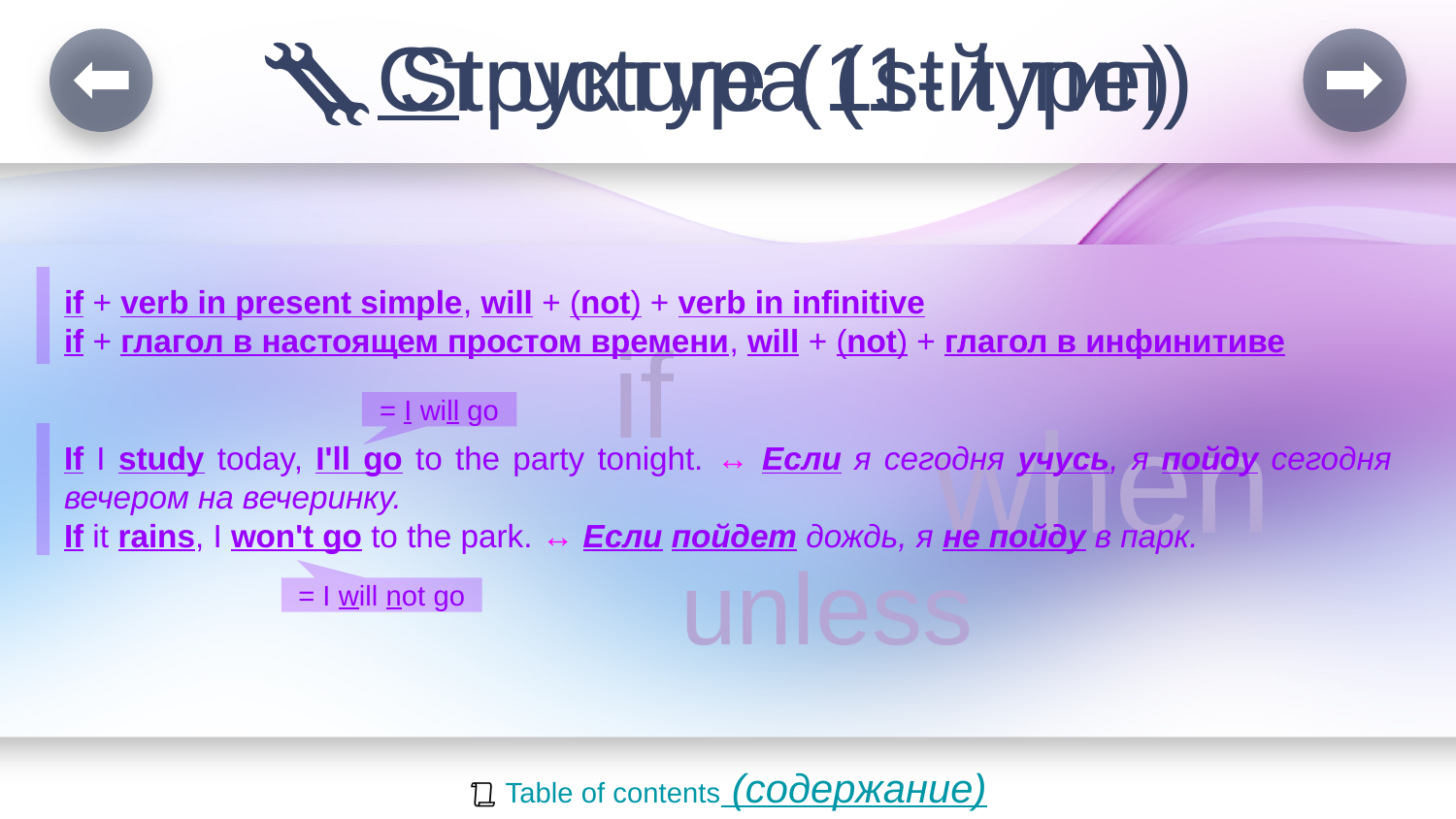

{}
# 🔧 Structure (1st type)
🔧 Структура (1-й тип)

if + verb in present simple, will + (not) + verb in infinitive
if + глагол в настоящем простом времени, will + (not) + глагол в инфинитиве
if
when
= I will go

If I study today, I'll go to the party tonight. ↔ Если я сегодня учусь, я пойду сегодня вечером на вечеринку.
If it rains, I won't go to the park. ↔ Если пойдет дождь, я не пойду в парк.

unless
= I will not go
📜 Table of contents (содержание)